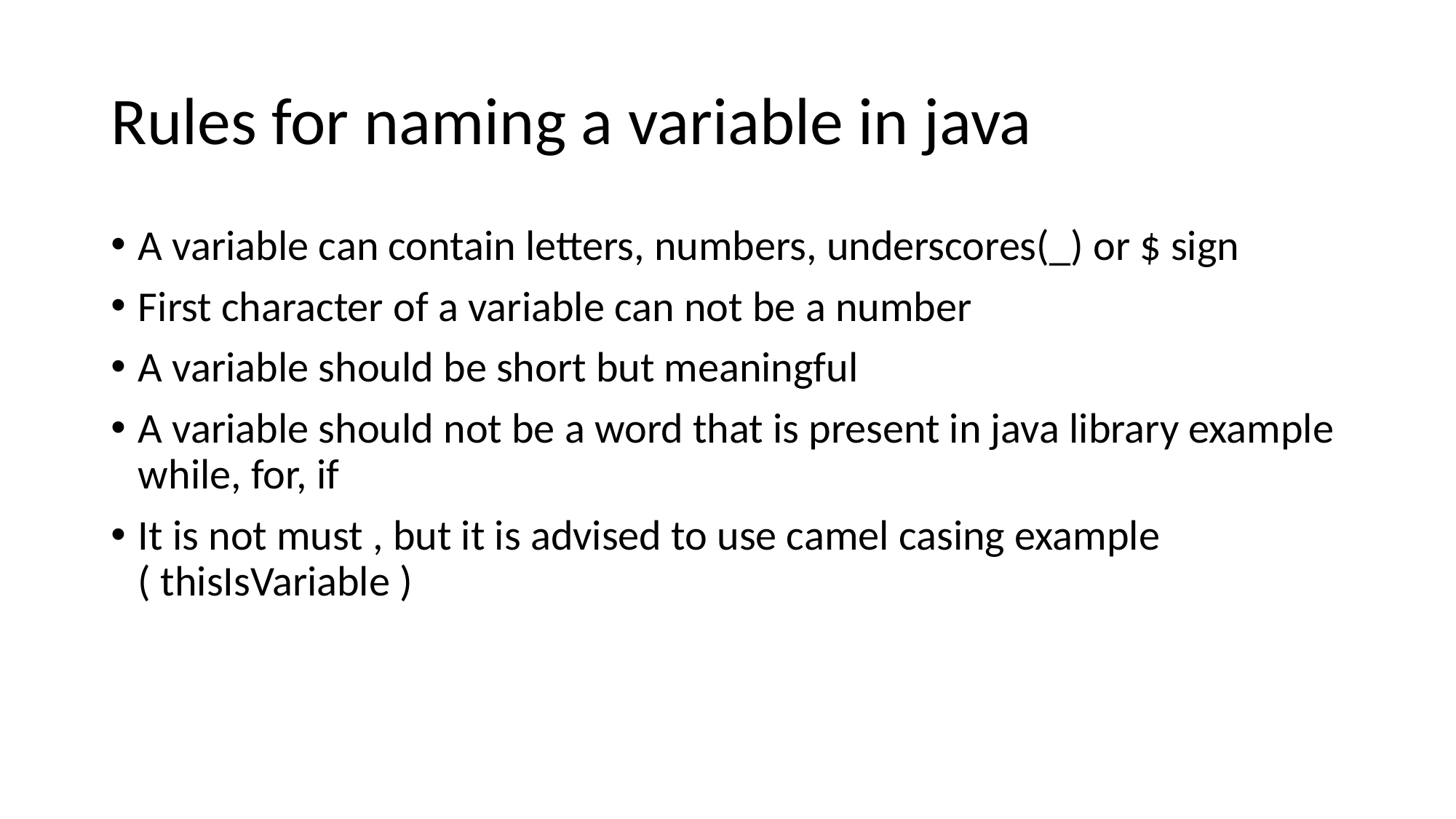

# Rules for naming a variable in java
A variable can contain letters, numbers, underscores(_) or $ sign
First character of a variable can not be a number
A variable should be short but meaningful
A variable should not be a word that is present in java library example while, for, if
It is not must , but it is advised to use camel casing example ( thisIsVariable )